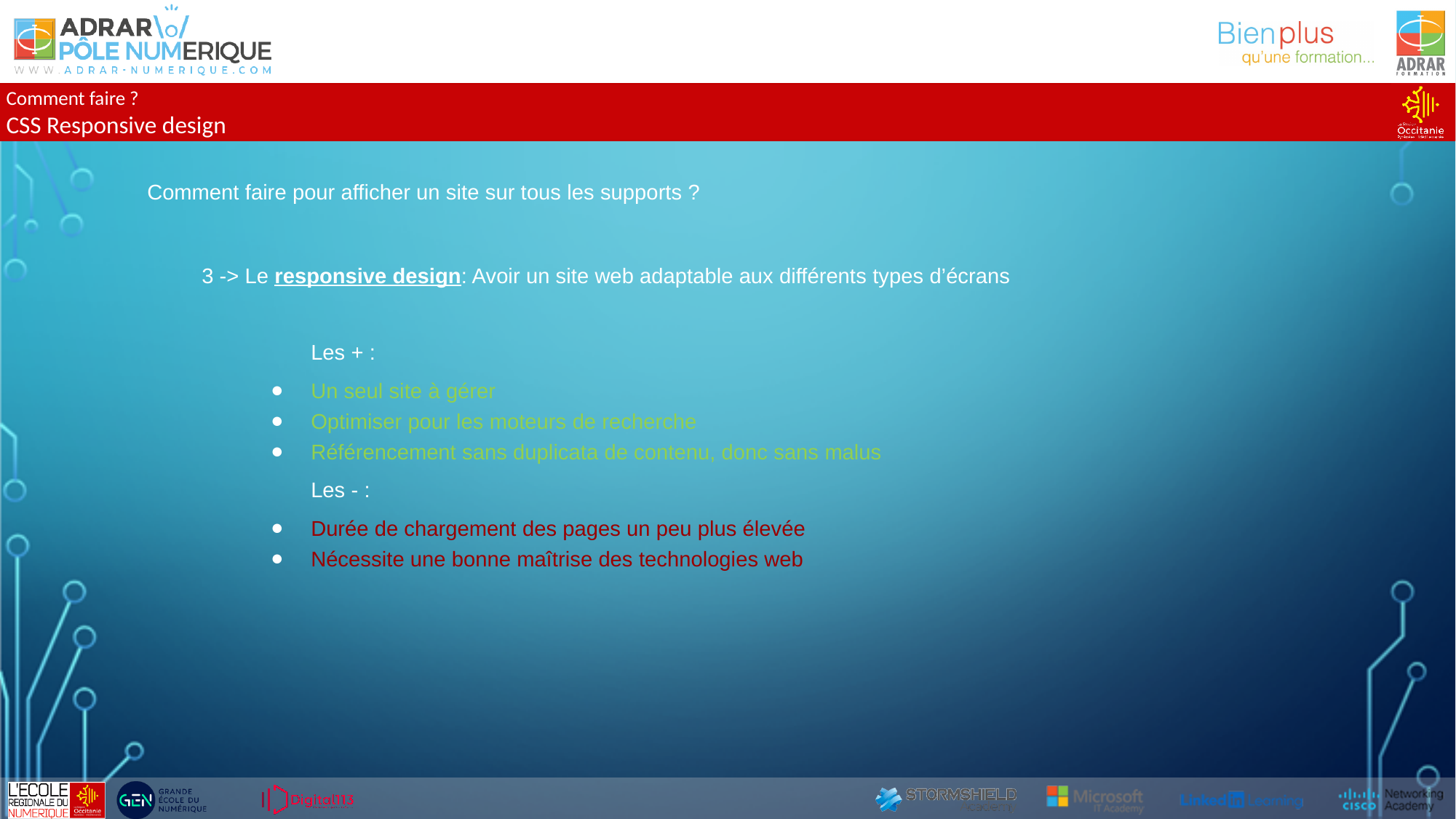

Comment faire ?
CSS Responsive design
Comment faire pour afficher un site sur tous les supports ?

3 -> Le responsive design: Avoir un site web adaptable aux différents types d’écrans

	Les + :
Un seul site à gérer
Optimiser pour les moteurs de recherche
Référencement sans duplicata de contenu, donc sans malus
	Les - :
Durée de chargement des pages un peu plus élevée
Nécessite une bonne maîtrise des technologies web